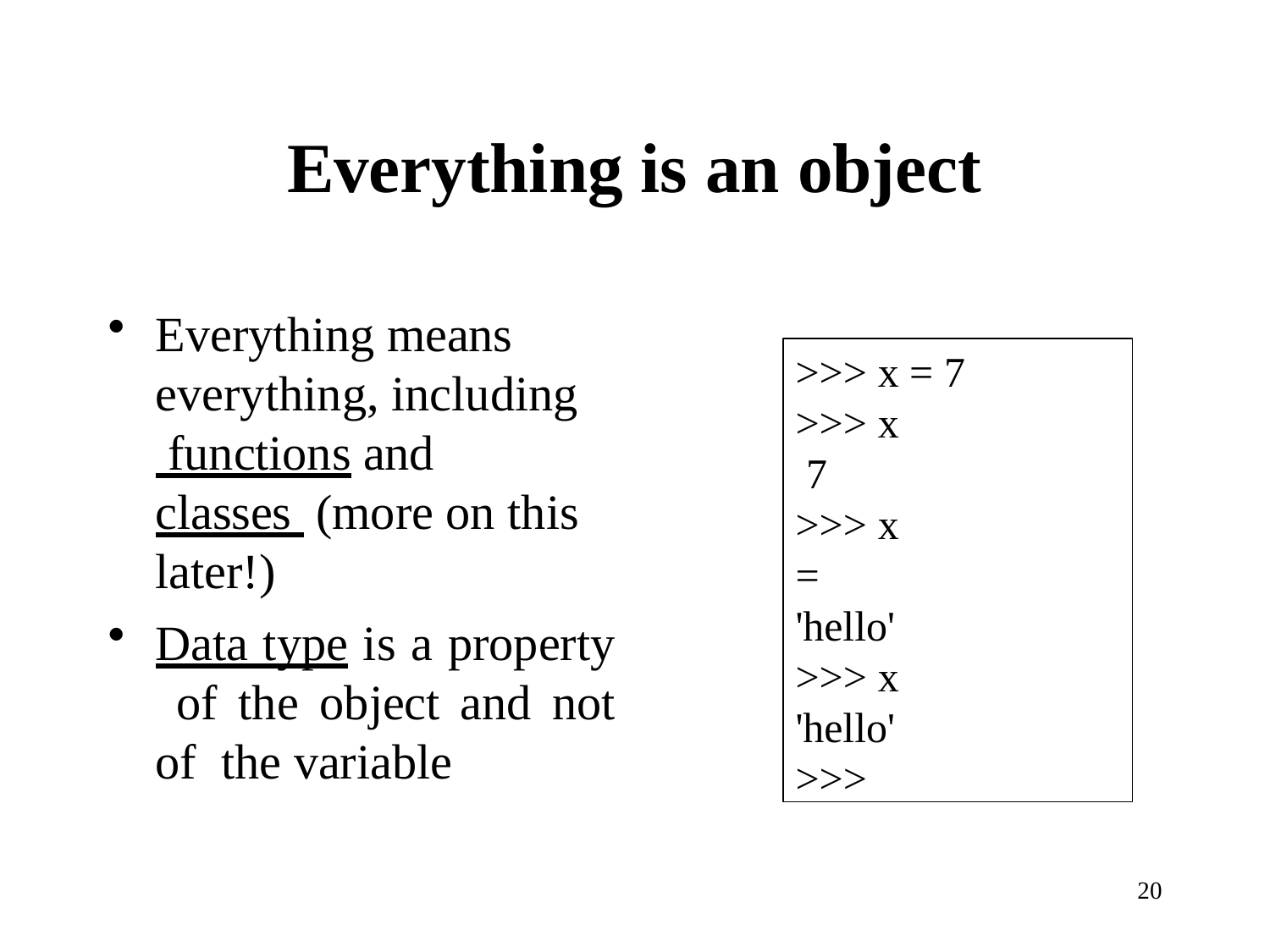

# Everything is an object
Everything means  everything, including  functions and classes  (more on this later!)
Data type is a property  of the object and not of  the variable
>>> x = 7
>>> x  7
>>> x = 'hello'
>>> x
'hello'
>>>
20